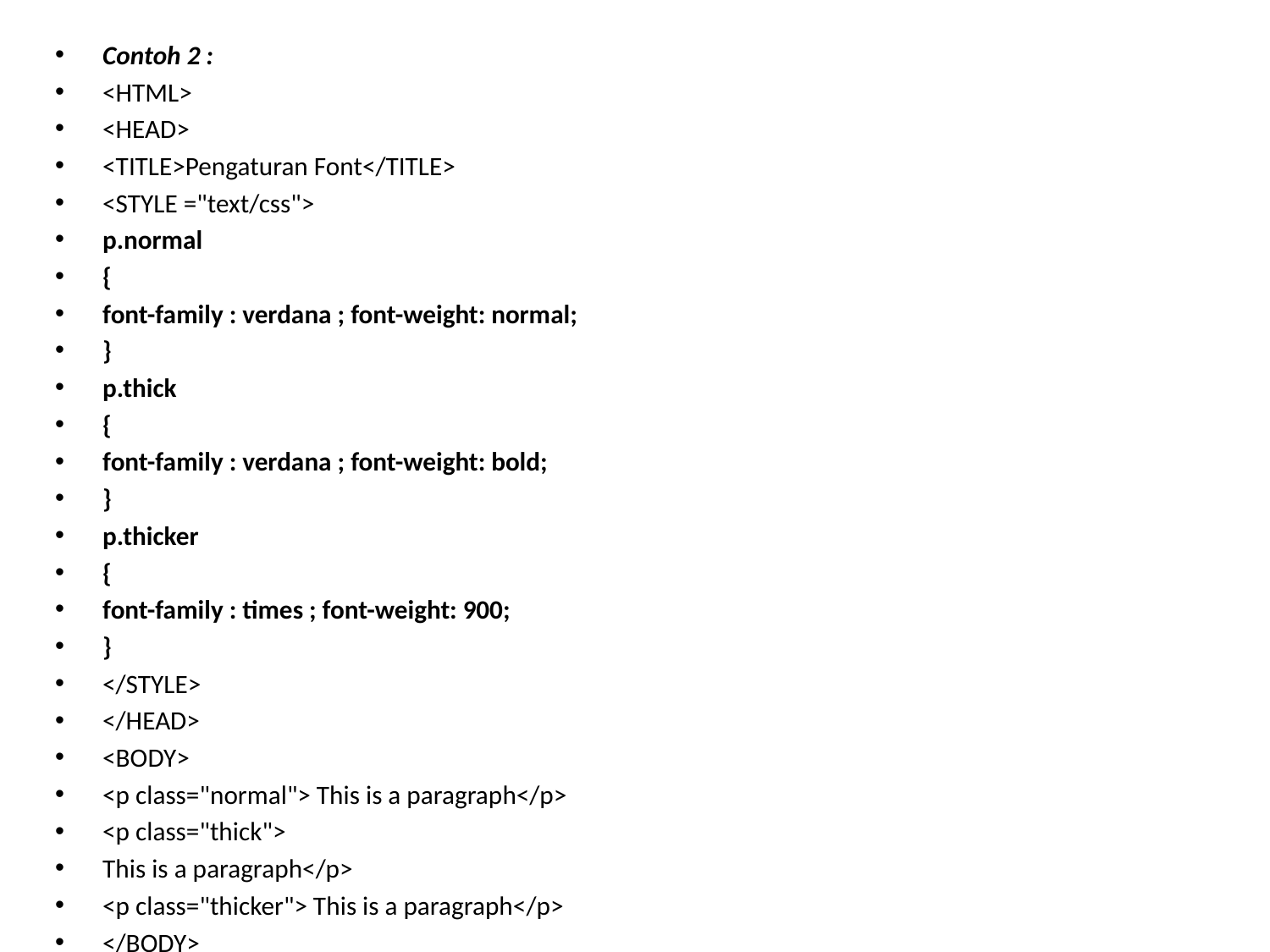

Contoh 2 :
<HTML>
<HEAD>
<TITLE>Pengaturan Font</TITLE>
<STYLE ="text/css">
p.normal
{
font-family : verdana ; font-weight: normal;
}
p.thick
{
font-family : verdana ; font-weight: bold;
}
p.thicker
{
font-family : times ; font-weight: 900;
}
</STYLE>
</HEAD>
<BODY>
<p class="normal"> This is a paragraph</p>
<p class="thick">
This is a paragraph</p>
<p class="thicker"> This is a paragraph</p>
</BODY>
</HTML>